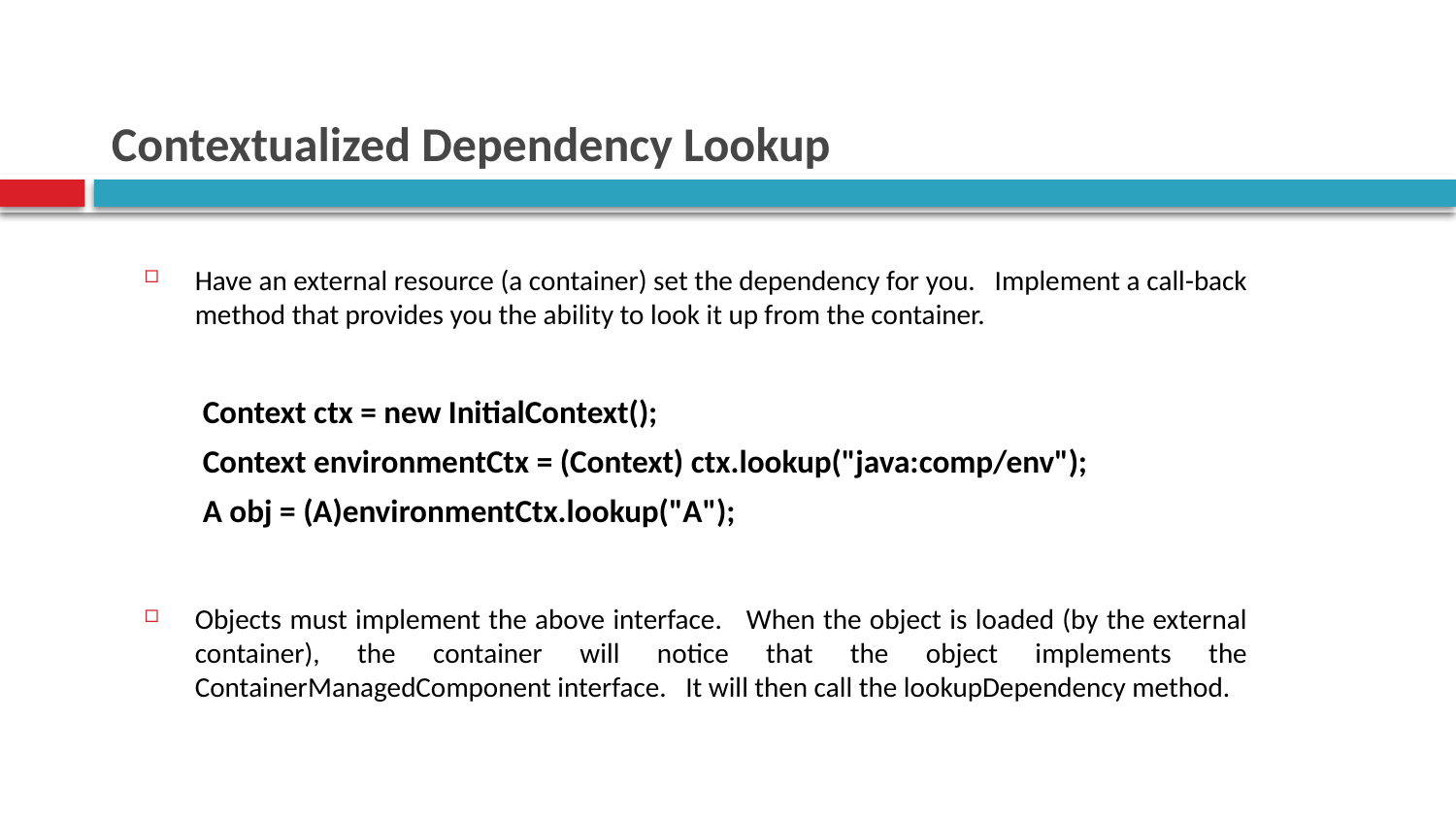

# Contextualized Dependency Lookup

Have an external resource (a container) set the dependency for you.   Implement a call-back method that provides you the ability to look it up from the container.

Context ctx = new InitialContext();
Context environmentCtx = (Context) ctx.lookup("java:comp/env");
A obj = (A)environmentCtx.lookup("A");

Objects must implement the above interface.   When the object is loaded (by the external container), the container will notice that the object implements the ContainerManagedComponent interface.   It will then call the lookupDependency method.